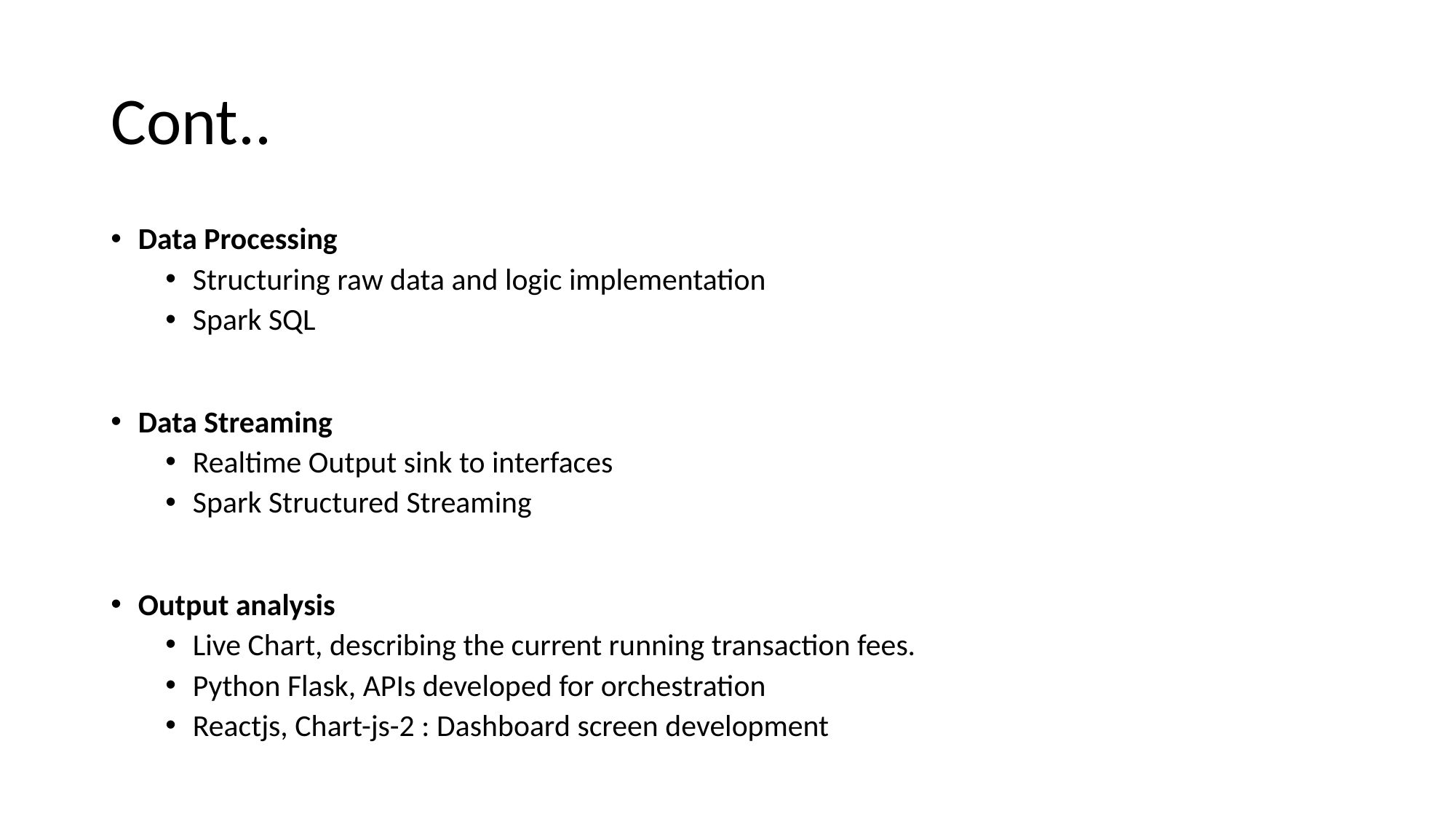

# Cont..
Data Processing
Structuring raw data and logic implementation
Spark SQL

Data Streaming
Realtime Output sink to interfaces
Spark Structured Streaming

Output analysis
Live Chart, describing the current running transaction fees.
Python Flask, APIs developed for orchestration
Reactjs, Chart-js-2 : Dashboard screen development